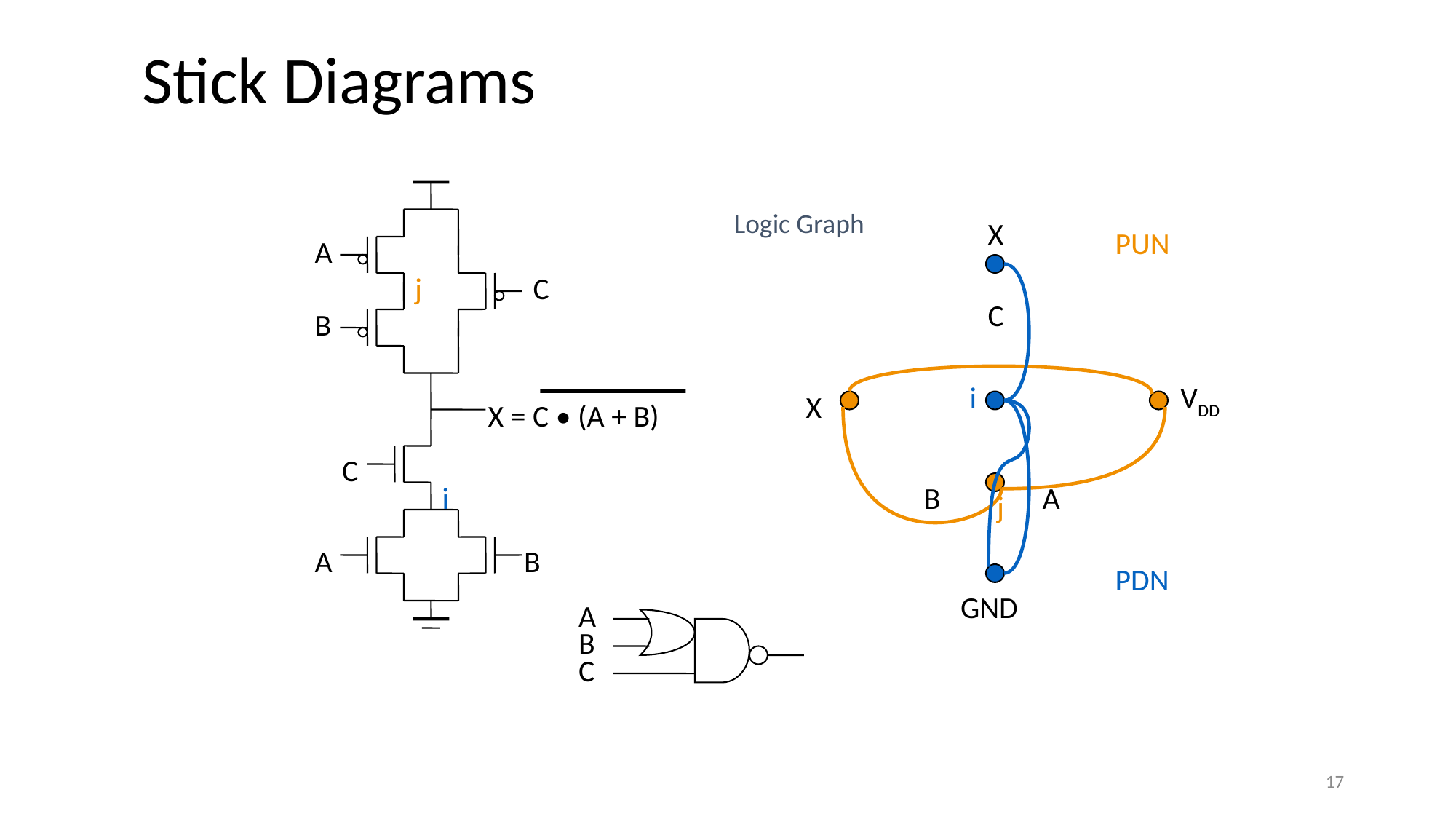

# Stick Diagrams

Logic Graph

X
PUN

C
i
VDD
X

B

A
j
PDN

GND
A

j
C

B

X = C • (A + B)

C
i

A
B
A

B

C

17